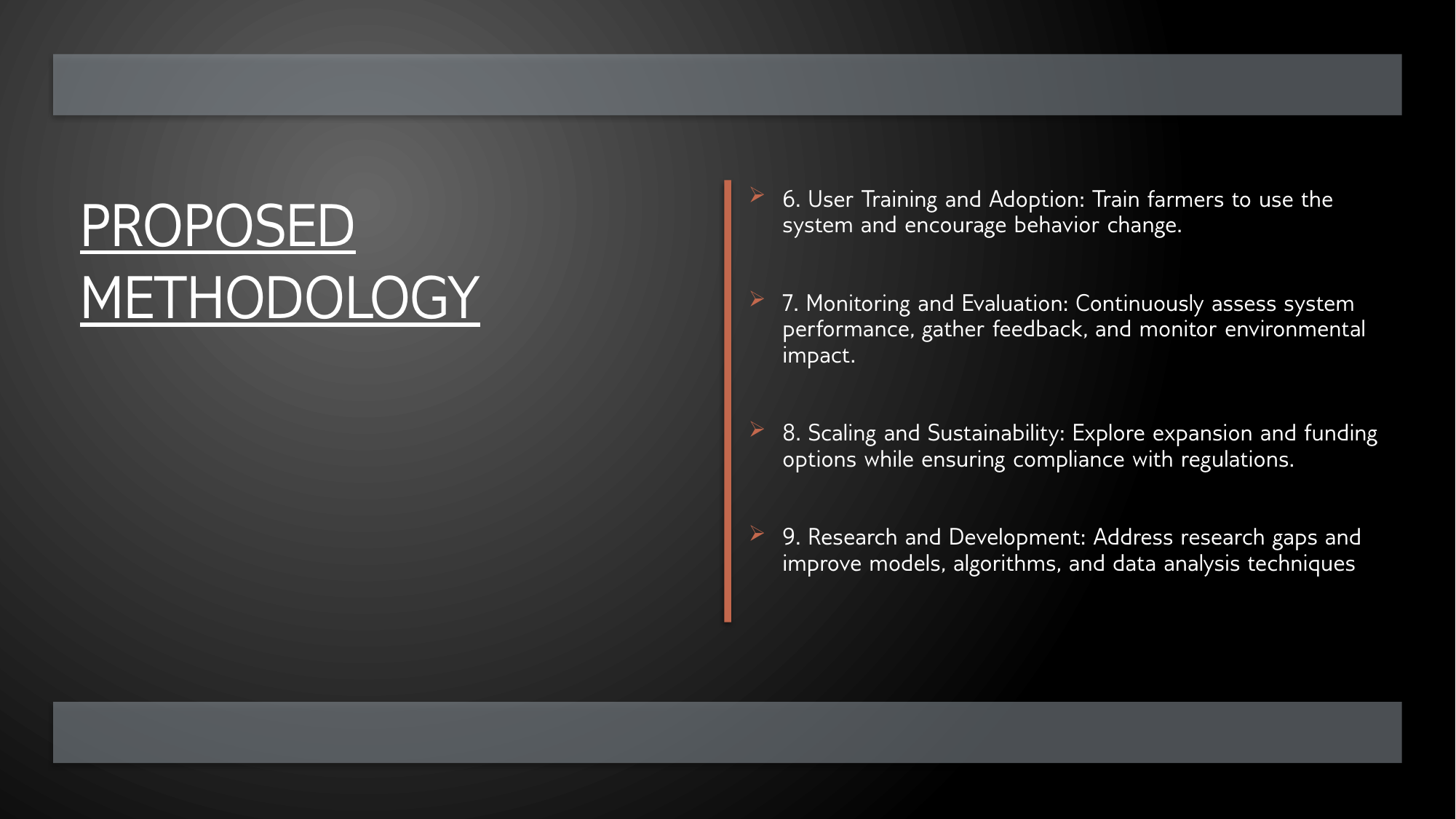

6. User Training and Adoption: Train farmers to use the system and encourage behavior change.

7. Monitoring and Evaluation: Continuously assess system performance, gather feedback, and monitor environmental impact.

8. Scaling and Sustainability: Explore expansion and funding options while ensuring compliance with regulations.

9. Research and Development: Address research gaps and improve models, algorithms, and data analysis techniques
# Proposed Methodology